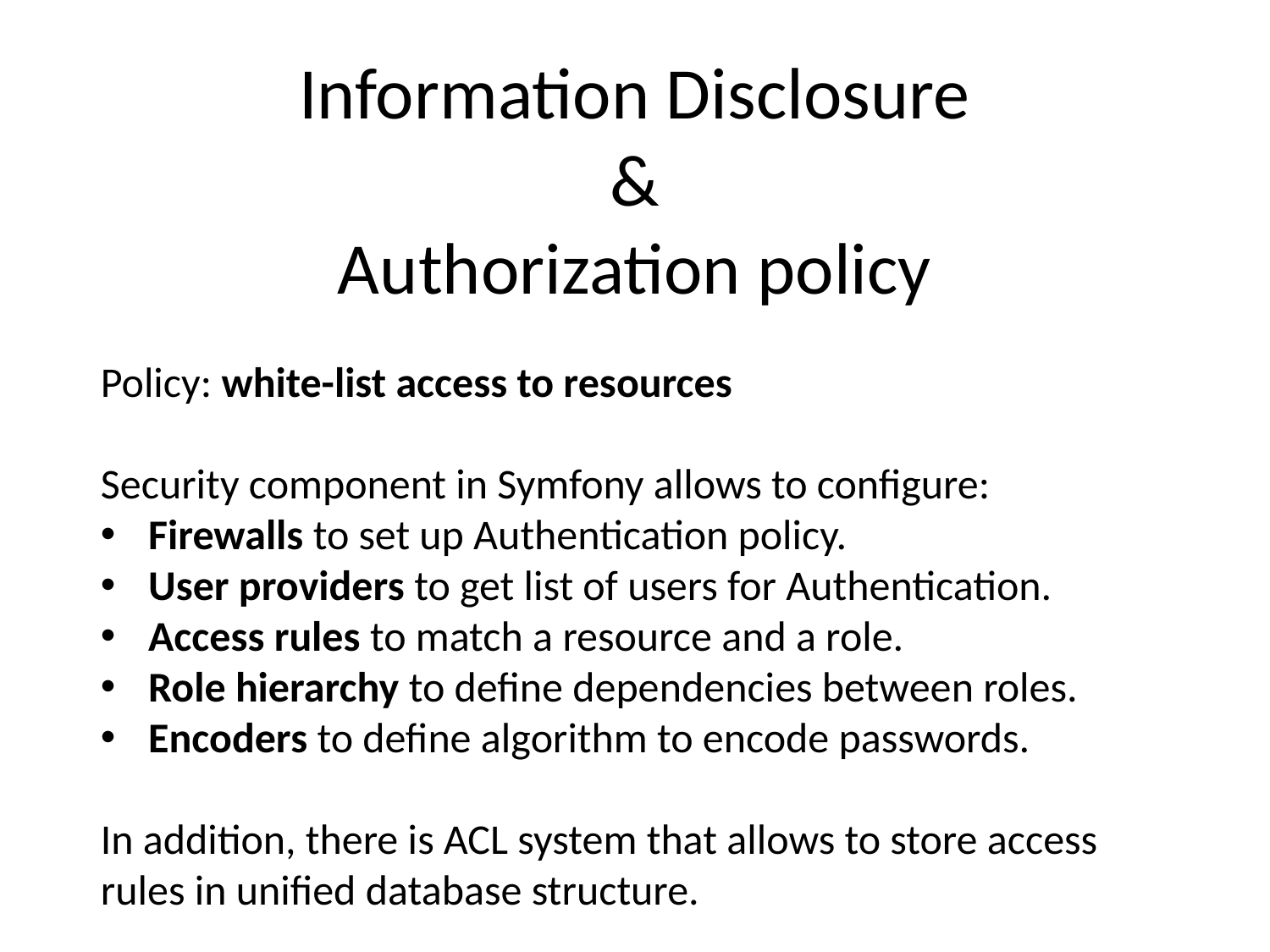

# Information Disclosure & Authorization policy
Policy: white-list access to resources

Security component in Symfony allows to configure:
Firewalls to set up Authentication policy.
User providers to get list of users for Authentication.
Access rules to match a resource and a role.
Role hierarchy to define dependencies between roles.
Encoders to define algorithm to encode passwords.

In addition, there is ACL system that allows to store access rules in unified database structure.